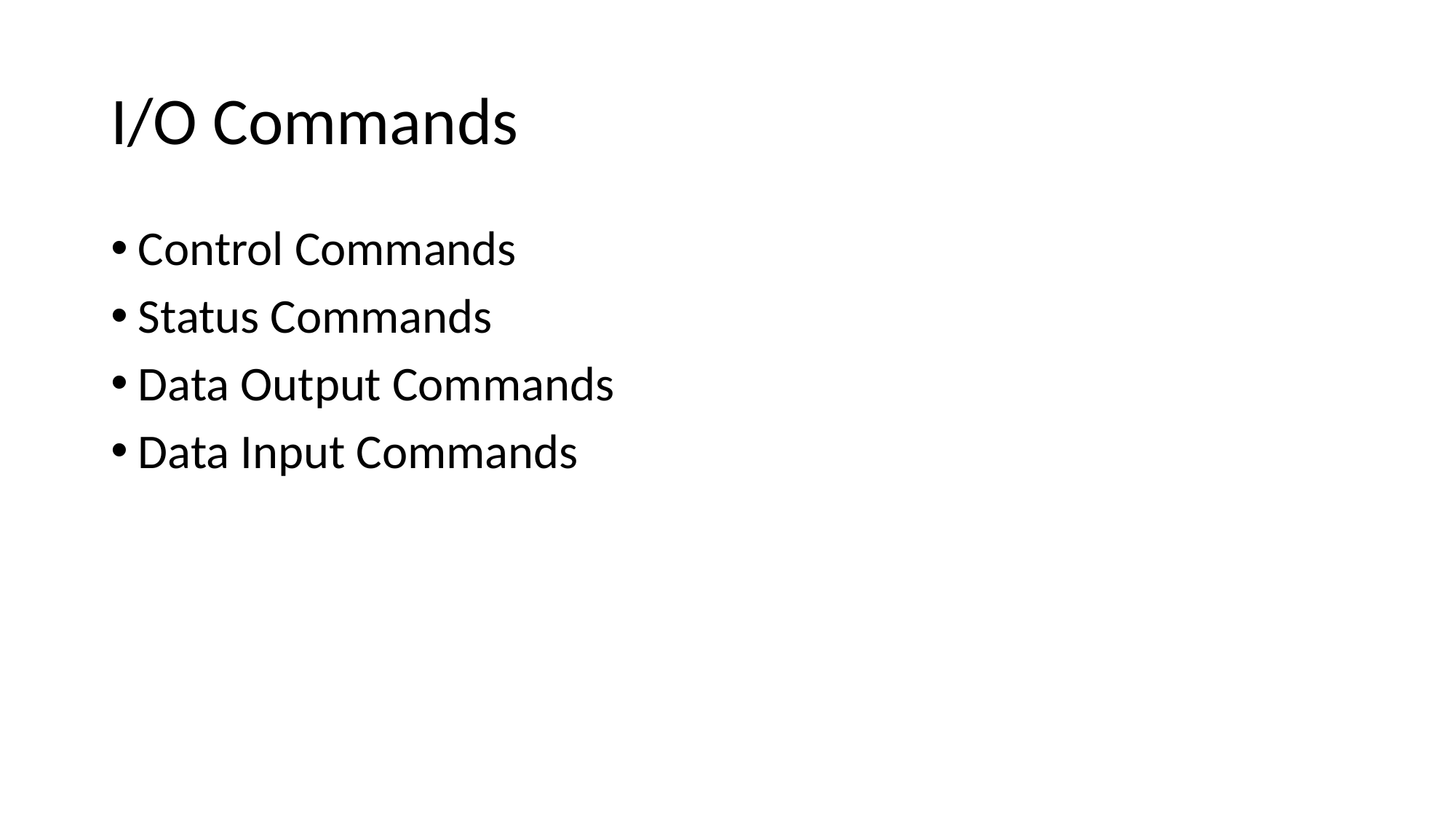

# I/O Commands
Control Commands
Status Commands
Data Output Commands
Data Input Commands